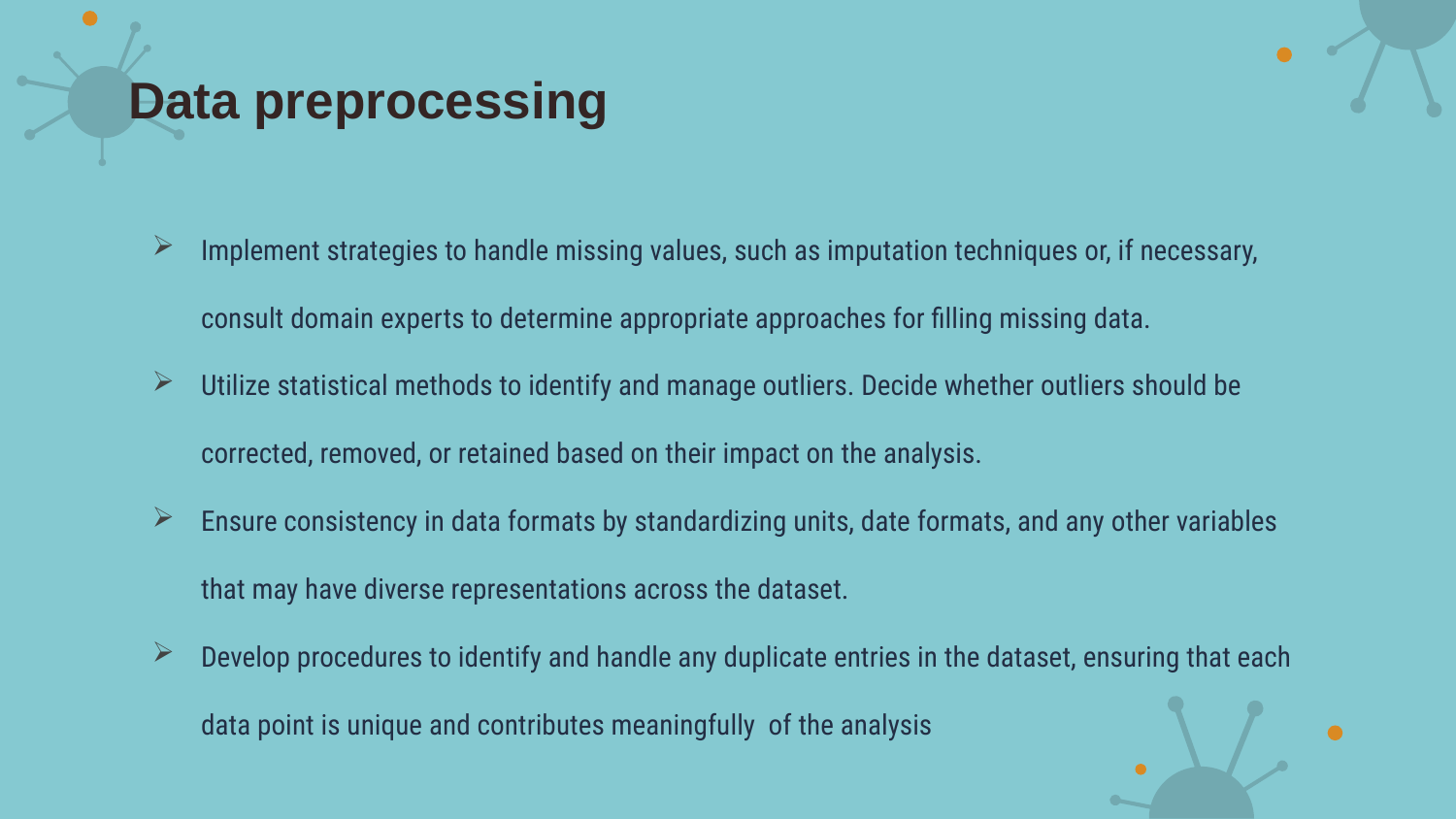

# Data preprocessing
Implement strategies to handle missing values, such as imputation techniques or, if necessary, consult domain experts to determine appropriate approaches for filling missing data.
Utilize statistical methods to identify and manage outliers. Decide whether outliers should be corrected, removed, or retained based on their impact on the analysis.
Ensure consistency in data formats by standardizing units, date formats, and any other variables that may have diverse representations across the dataset.
Develop procedures to identify and handle any duplicate entries in the dataset, ensuring that each data point is unique and contributes meaningfully  of the analysis